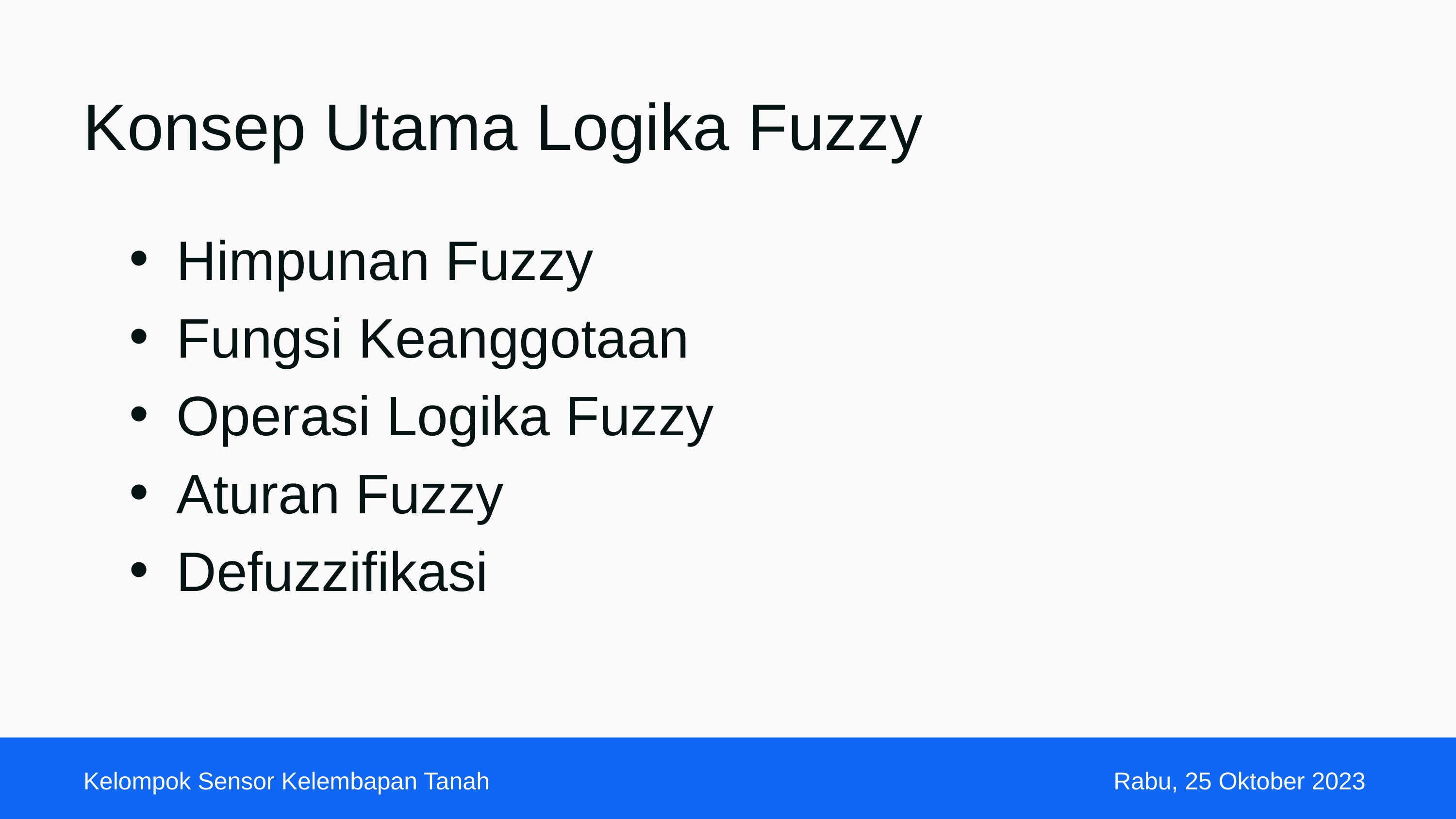

Konsep Utama Logika Fuzzy
Himpunan Fuzzy
Fungsi Keanggotaan
Operasi Logika Fuzzy
Aturan Fuzzy
Defuzzifikasi

Kelompok Sensor Kelembapan Tanah
Rabu, 25 Oktober 2023